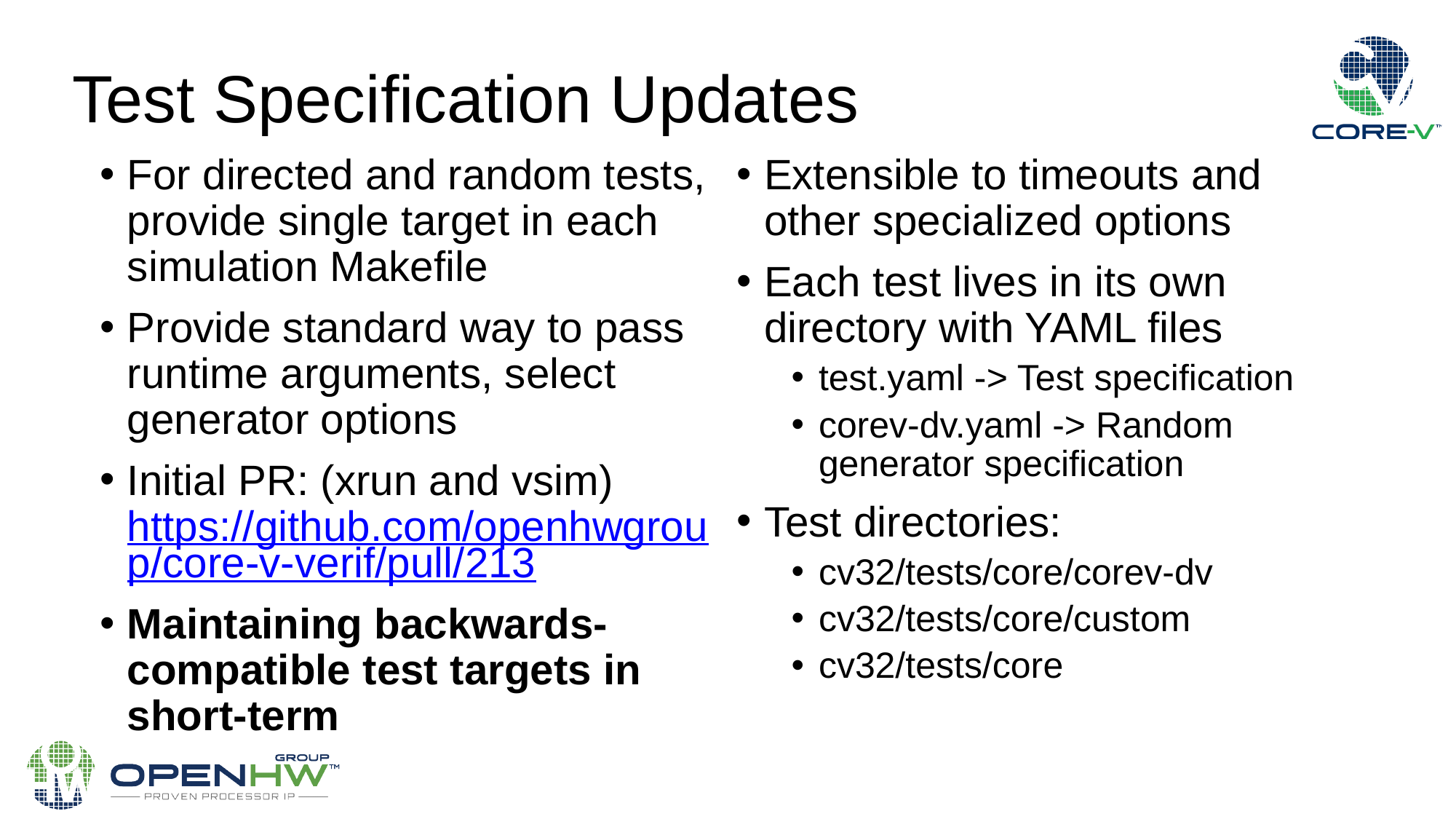

# Test Specification Updates
For directed and random tests, provide single target in each simulation Makefile
Provide standard way to pass runtime arguments, select generator options
Initial PR: (xrun and vsim) https://github.com/openhwgroup/core-v-verif/pull/213
Maintaining backwards-compatible test targets in short-term

Extensible to timeouts and other specialized options
Each test lives in its own directory with YAML files
test.yaml -> Test specification
corev-dv.yaml -> Random generator specification
Test directories:
cv32/tests/core/corev-dv
cv32/tests/core/custom
cv32/tests/core